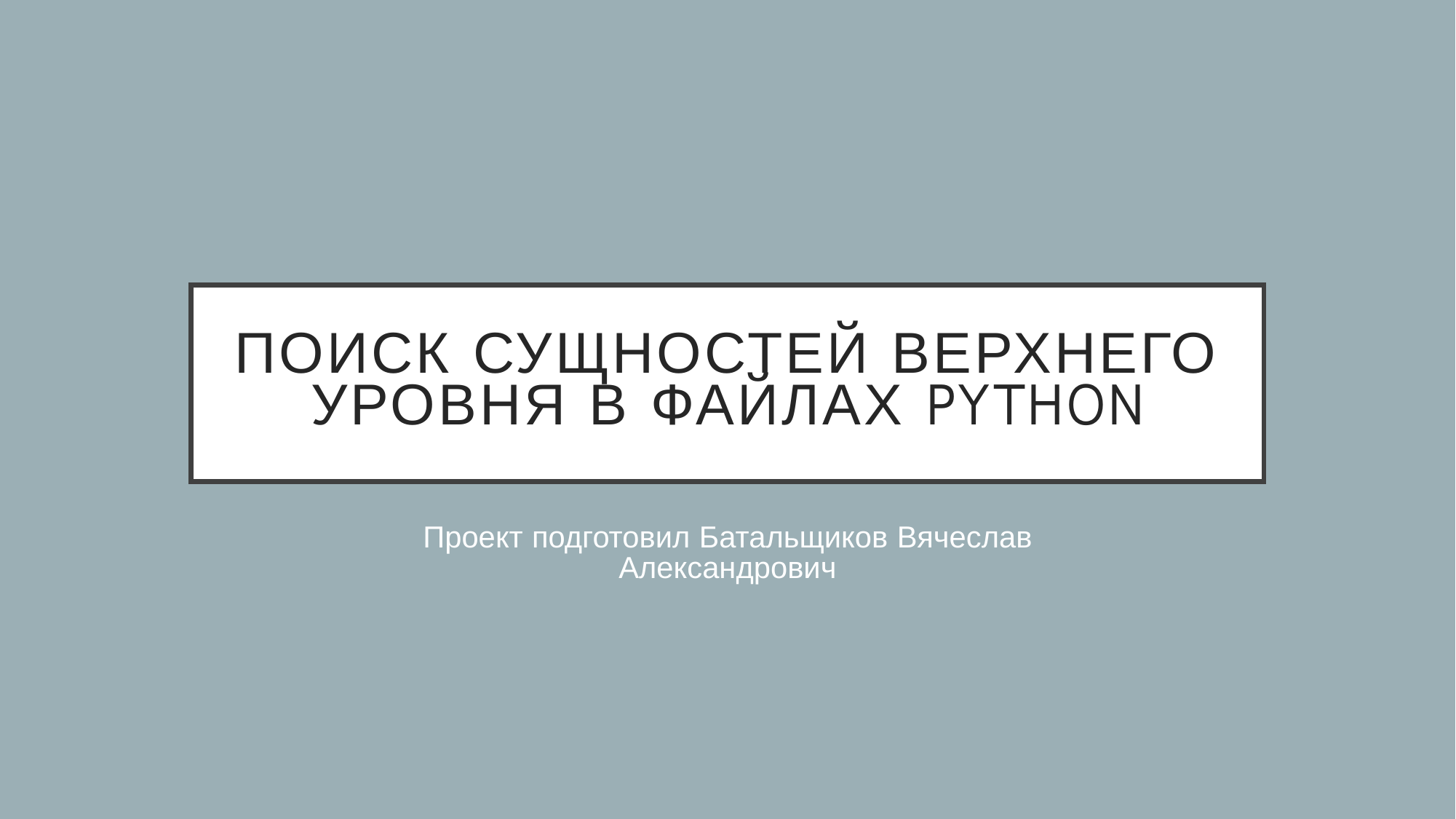

Поиск сущностей верхнего уровня в файлах python
Проект подготовил Батальщиков Вячеслав Александрович